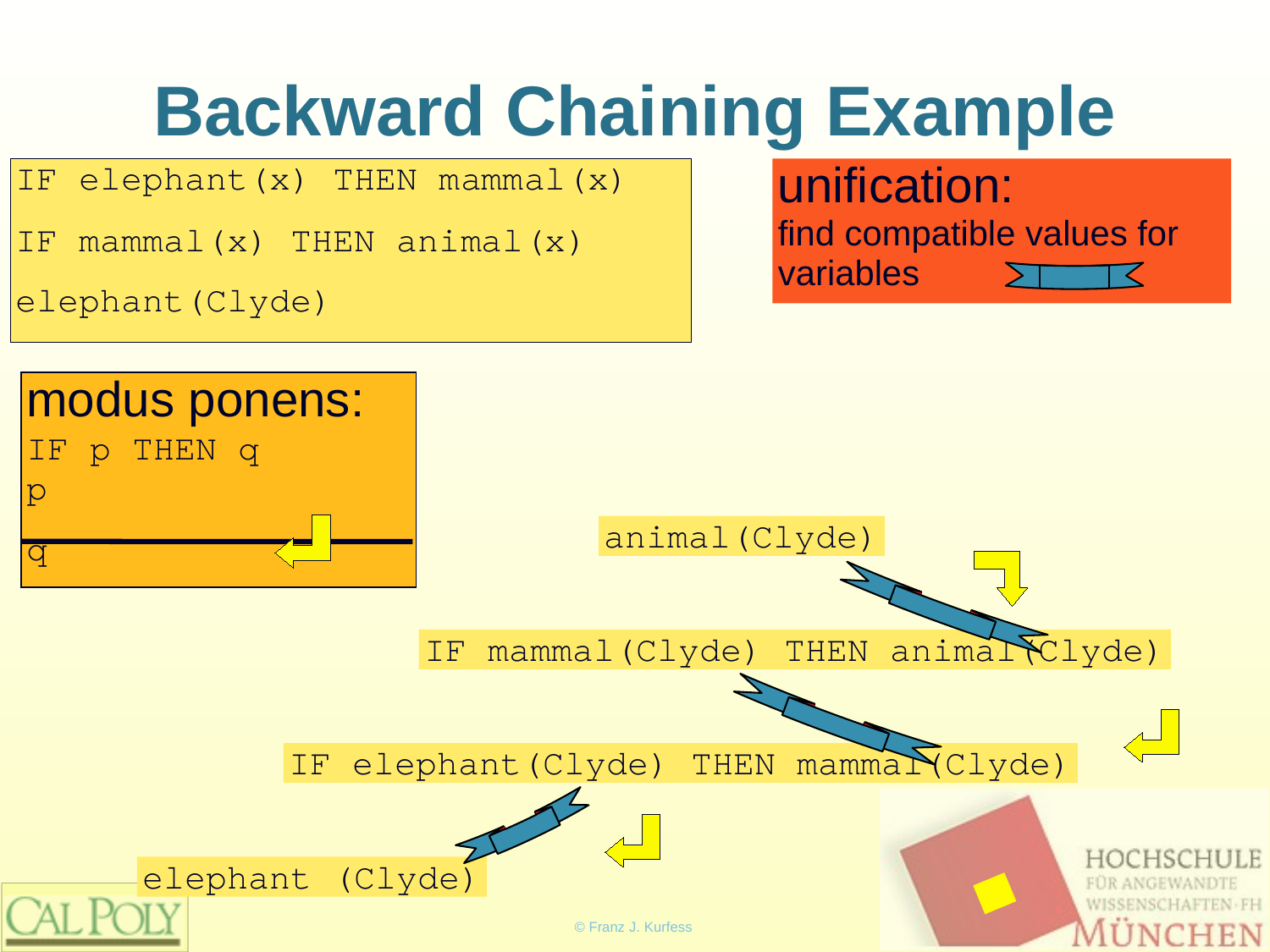

# Backward Chaining Example
IF elephant(x) THEN mammal(x)
IF mammal(x) THEN animal(x)
elephant(Clyde)
unification:
find compatible values for variables

modus ponens:
IF p THEN q
p
q

animal(Clyde)

IF mammal(Clyde) THEN animal(Clyde)

IF elephant(Clyde) THEN mammal(Clyde)

elephant (Clyde)
102